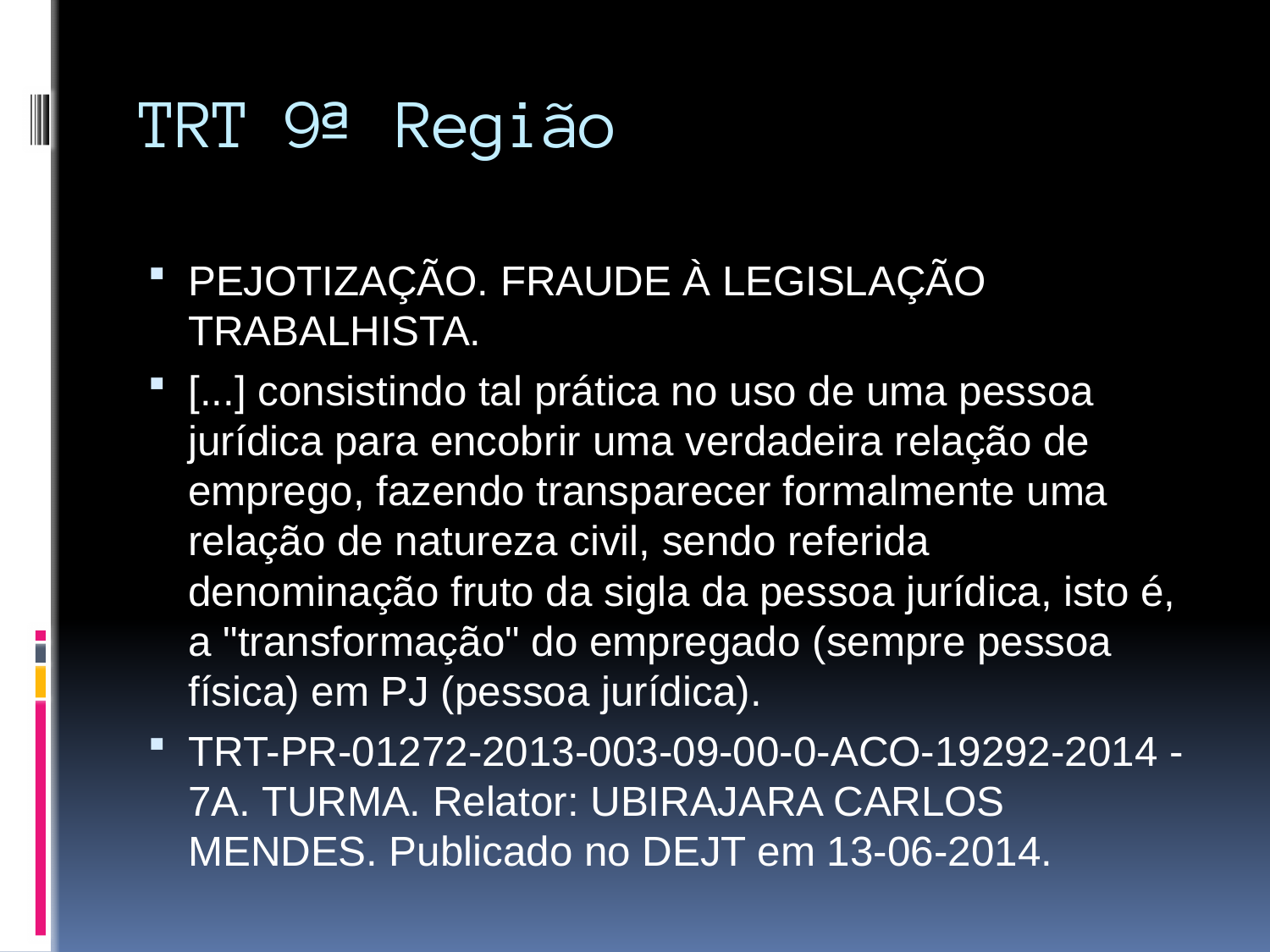

# TRT 9ª Região
PEJOTIZAÇÃO. FRAUDE À LEGISLAÇÃO TRABALHISTA.
[...] consistindo tal prática no uso de uma pessoa jurídica para encobrir uma verdadeira relação de emprego, fazendo transparecer formalmente uma relação de natureza civil, sendo referida denominação fruto da sigla da pessoa jurídica, isto é, a "transformação" do empregado (sempre pessoa física) em PJ (pessoa jurídica).
TRT-PR-01272-2013-003-09-00-0-ACO-19292-2014 - 7A. TURMA. Relator: UBIRAJARA CARLOS MENDES. Publicado no DEJT em 13-06-2014.